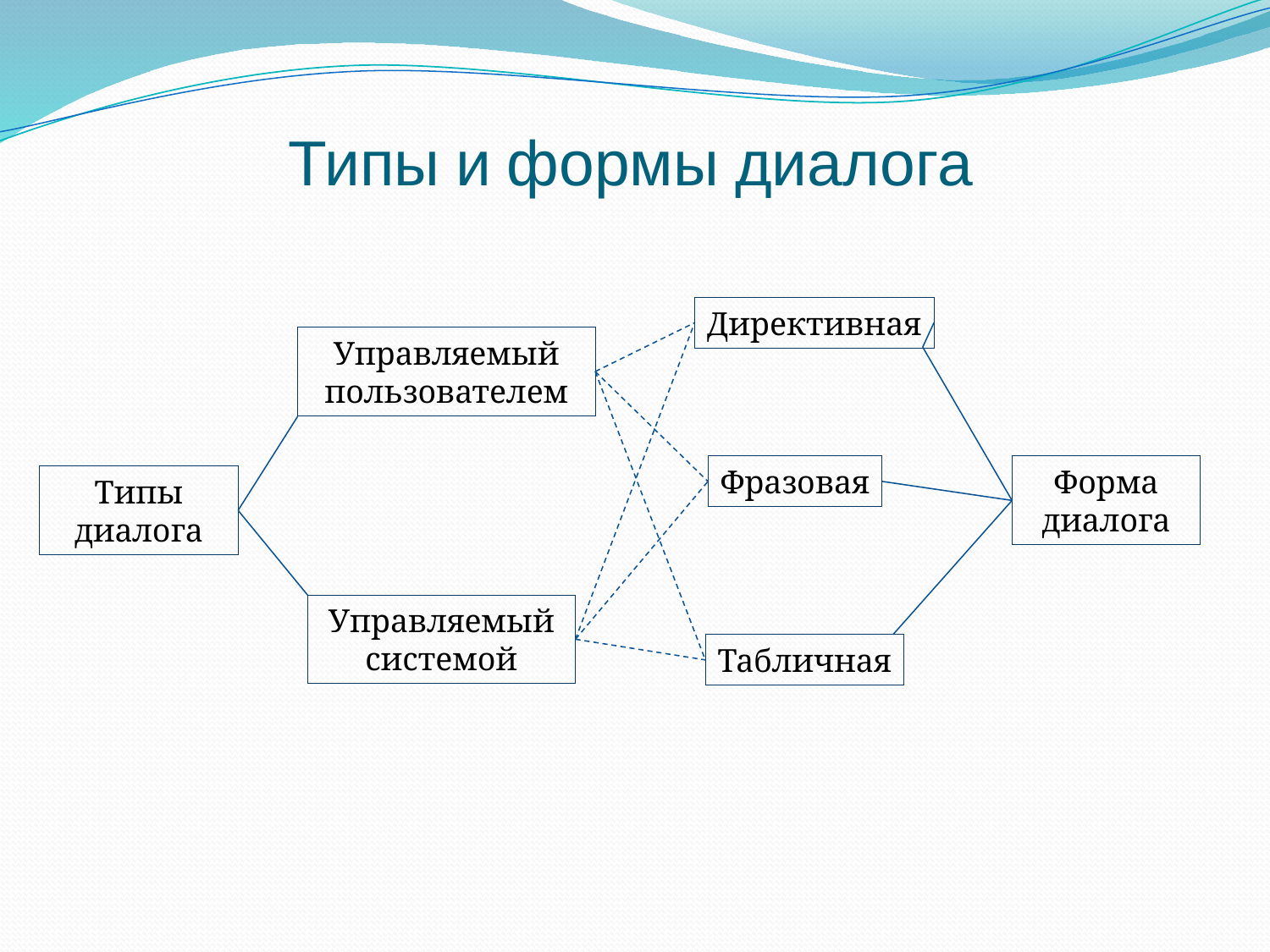

# Типы и формы диалога
Директивная
Управляемый пользователем
Фразовая
Форма диалога
Типы диалога
Управляемый системой
Табличная